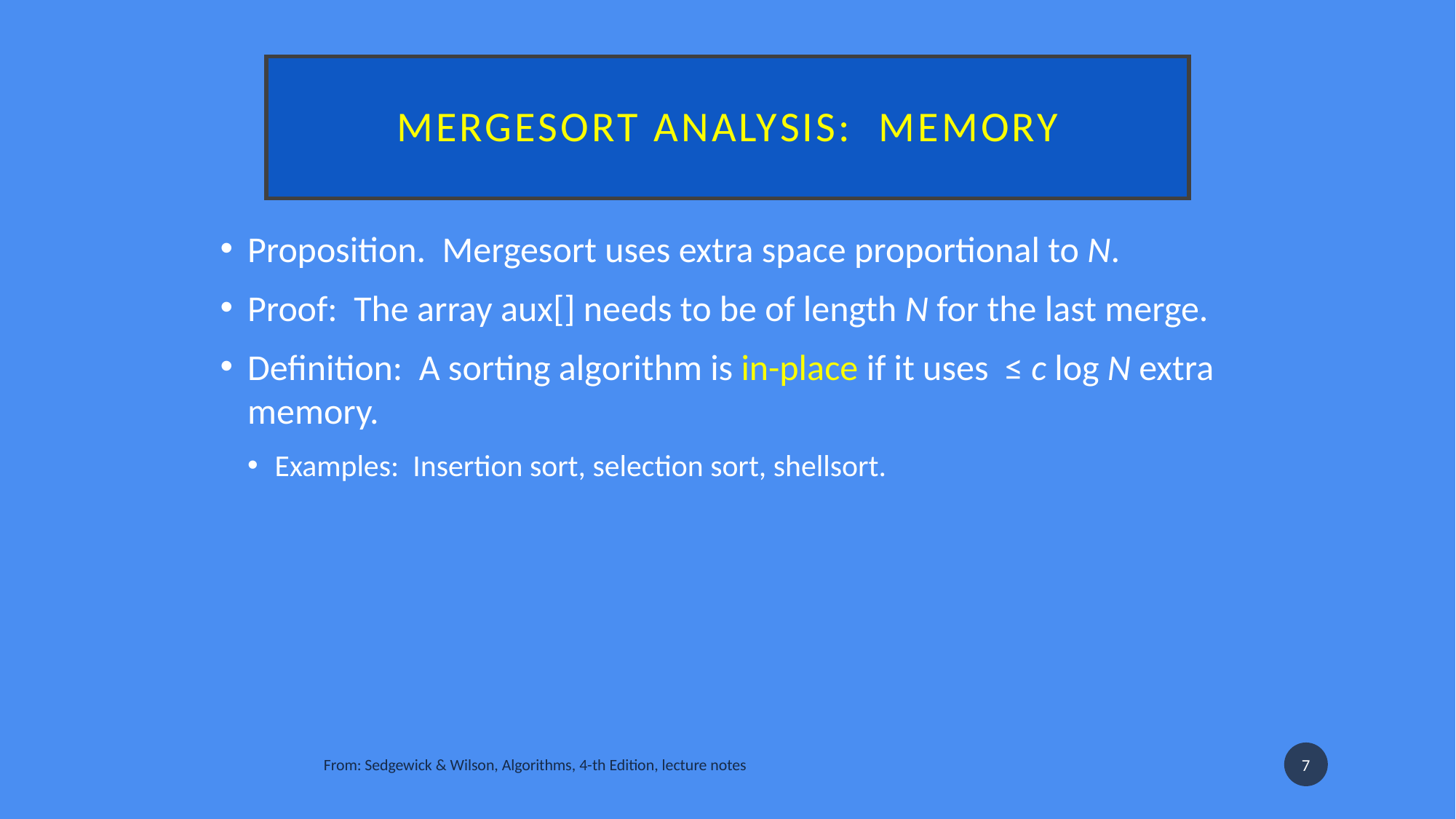

# Mergesort analysis:  memory
Proposition.  Mergesort uses extra space proportional to N.
Proof:  The array aux[] needs to be of length N for the last merge.
Definition:  A sorting algorithm is in-place if it uses  ≤ c log N extra memory.
Examples:  Insertion sort, selection sort, shellsort.

7
From: Sedgewick & Wilson, Algorithms, 4-th Edition, lecture notes